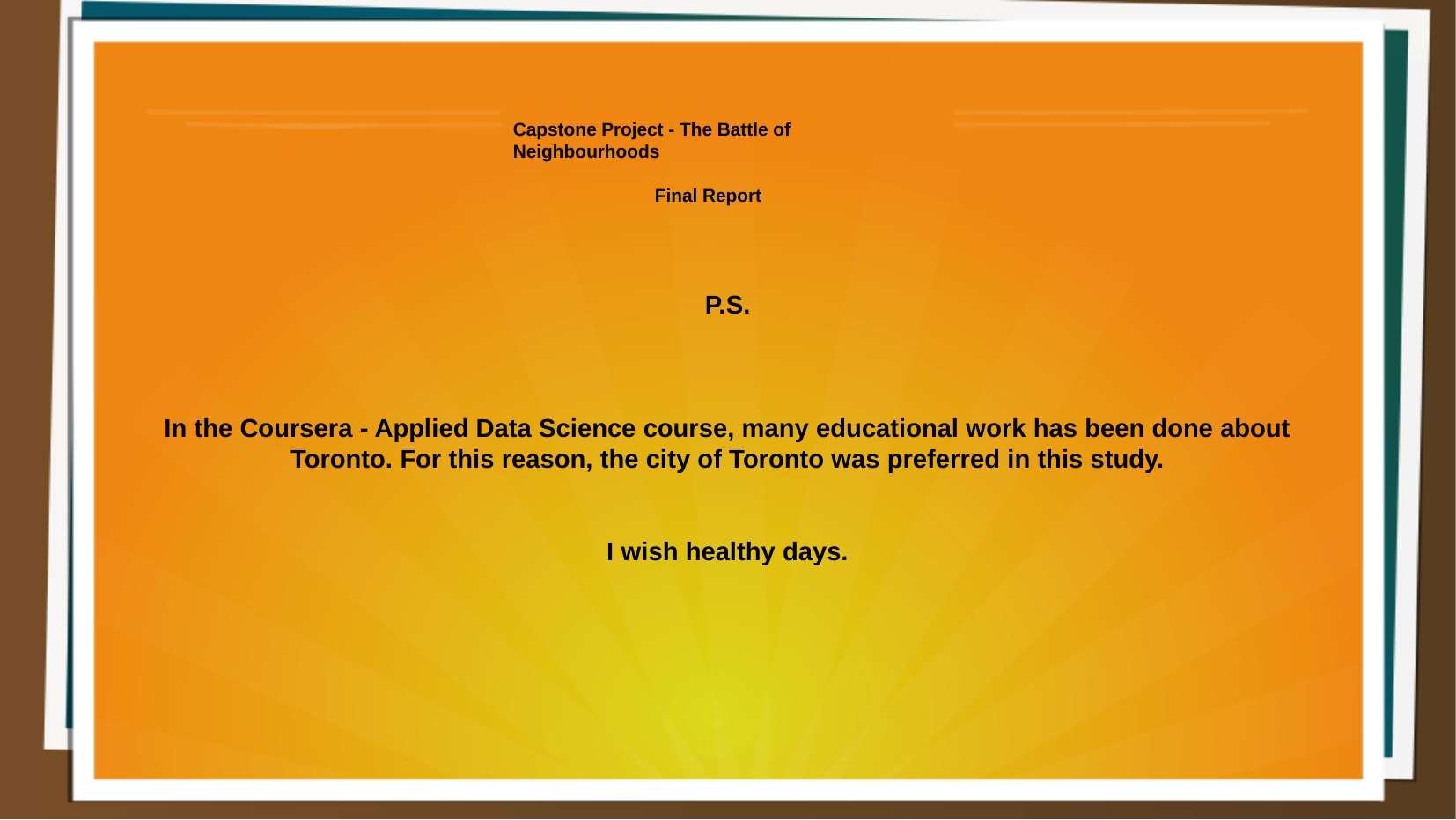

Capstone Project - The Battle of Neighbourhoods

                            Final Report

P.S.

In the Coursera - Applied Data Science course, many educational work has been done about Toronto. For this reason, the city of Toronto was preferred in this study.
I wish healthy days.